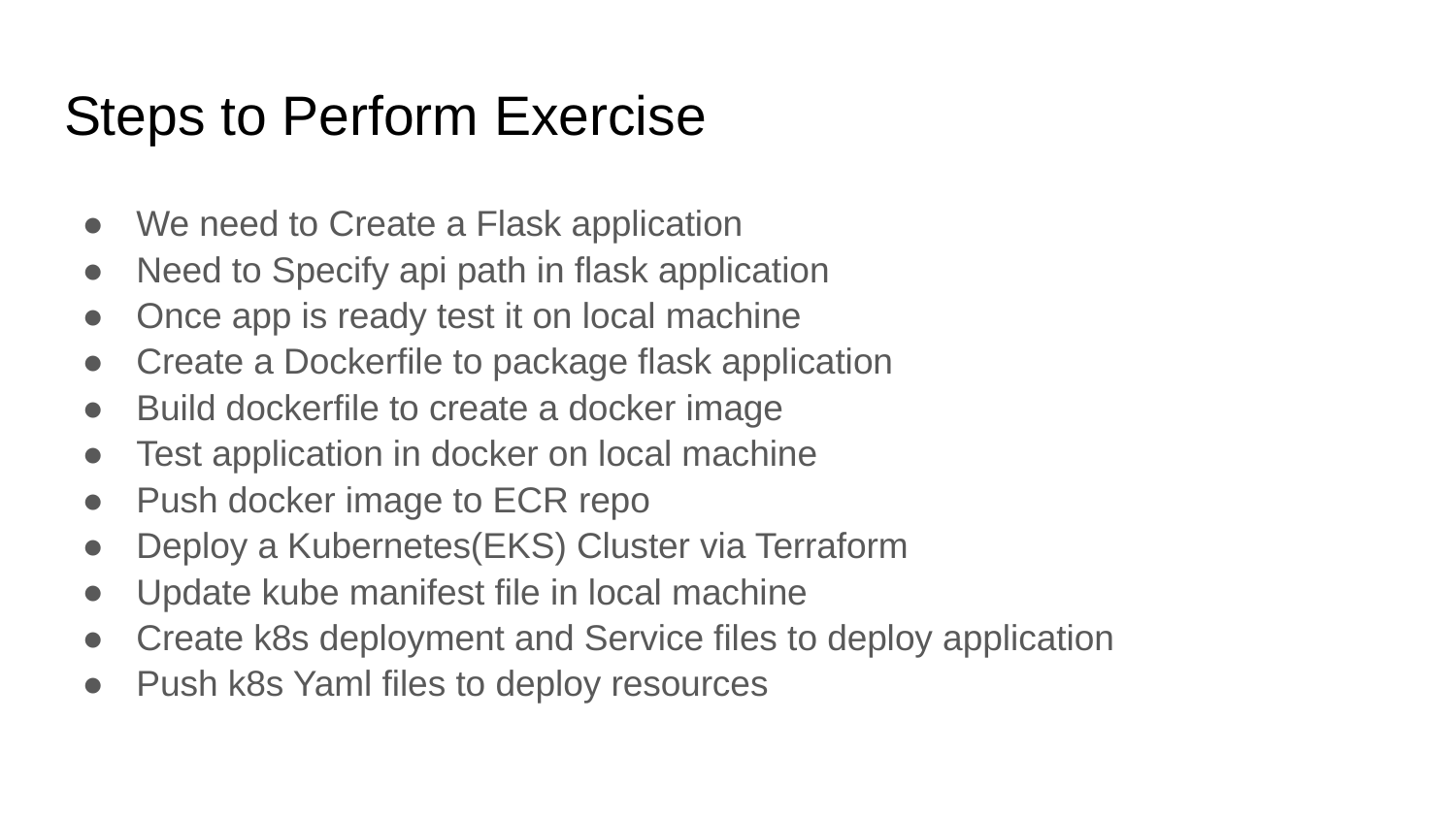

# Steps to Perform Exercise
We need to Create a Flask application
Need to Specify api path in flask application
Once app is ready test it on local machine
Create a Dockerfile to package flask application
Build dockerfile to create a docker image
Test application in docker on local machine
Push docker image to ECR repo
Deploy a Kubernetes(EKS) Cluster via Terraform
Update kube manifest file in local machine
Create k8s deployment and Service files to deploy application
Push k8s Yaml files to deploy resources